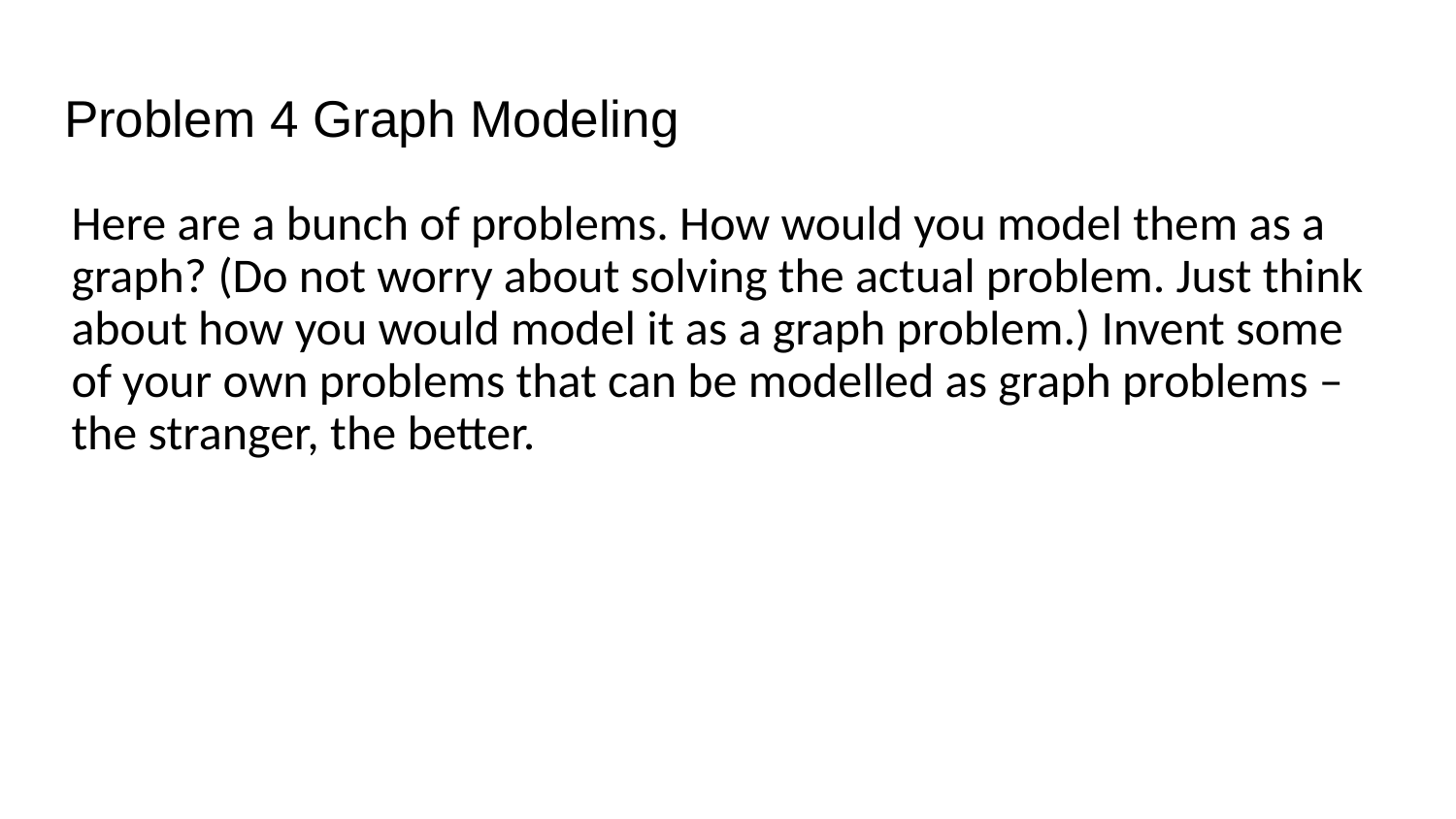

# Problem 4 Graph Modeling
Here are a bunch of problems. How would you model them as a graph? (Do not worry about solving the actual problem. Just think about how you would model it as a graph problem.) Invent some of your own problems that can be modelled as graph problems – the stranger, the better.